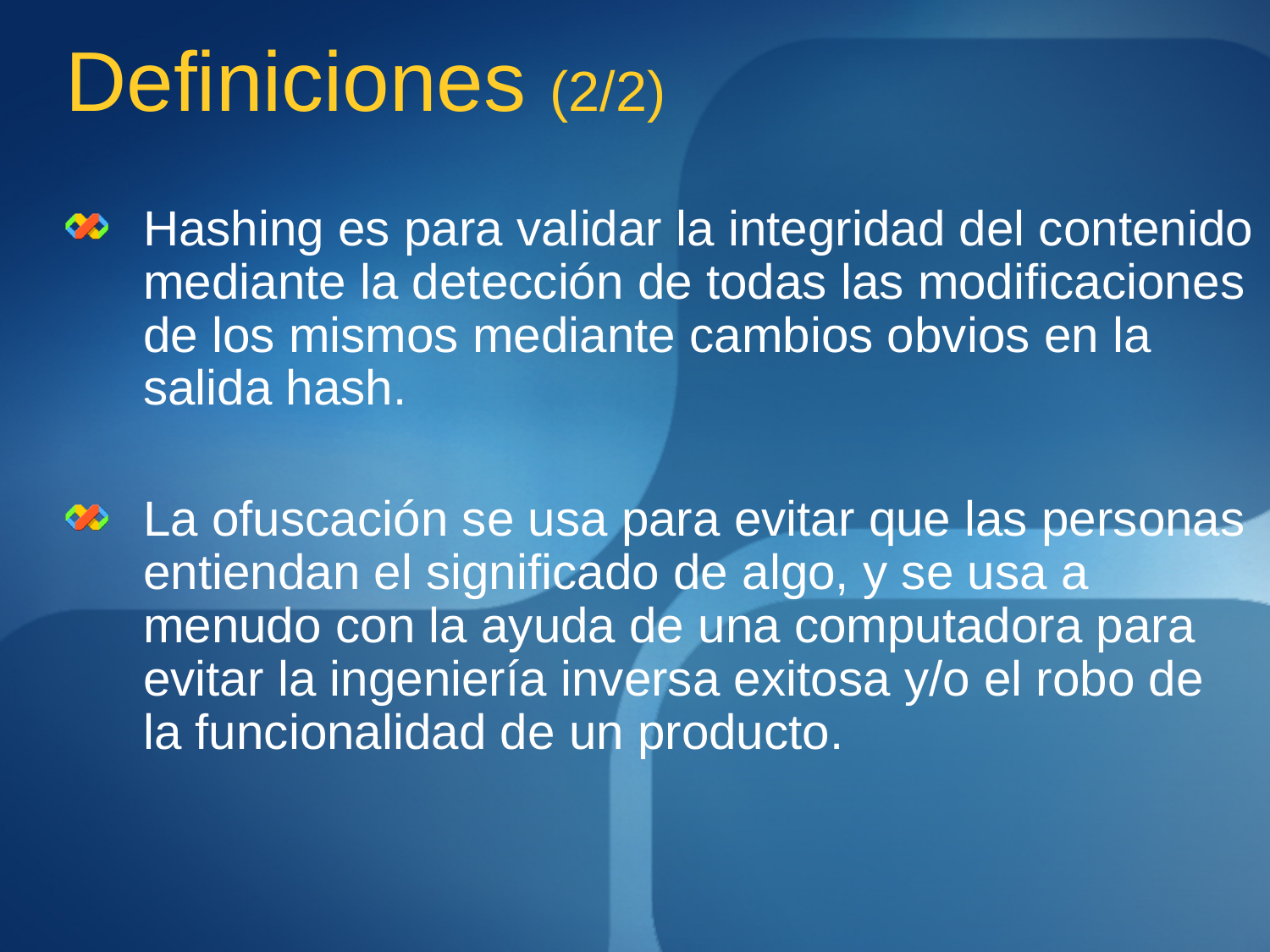

# Definiciones (2/2)
Hashing es para validar la integridad del contenido mediante la detección de todas las modificaciones de los mismos mediante cambios obvios en la salida hash.

La ofuscación se usa para evitar que las personas entiendan el significado de algo, y se usa a menudo con la ayuda de una computadora para evitar la ingeniería inversa exitosa y/o el robo de la funcionalidad de un producto.